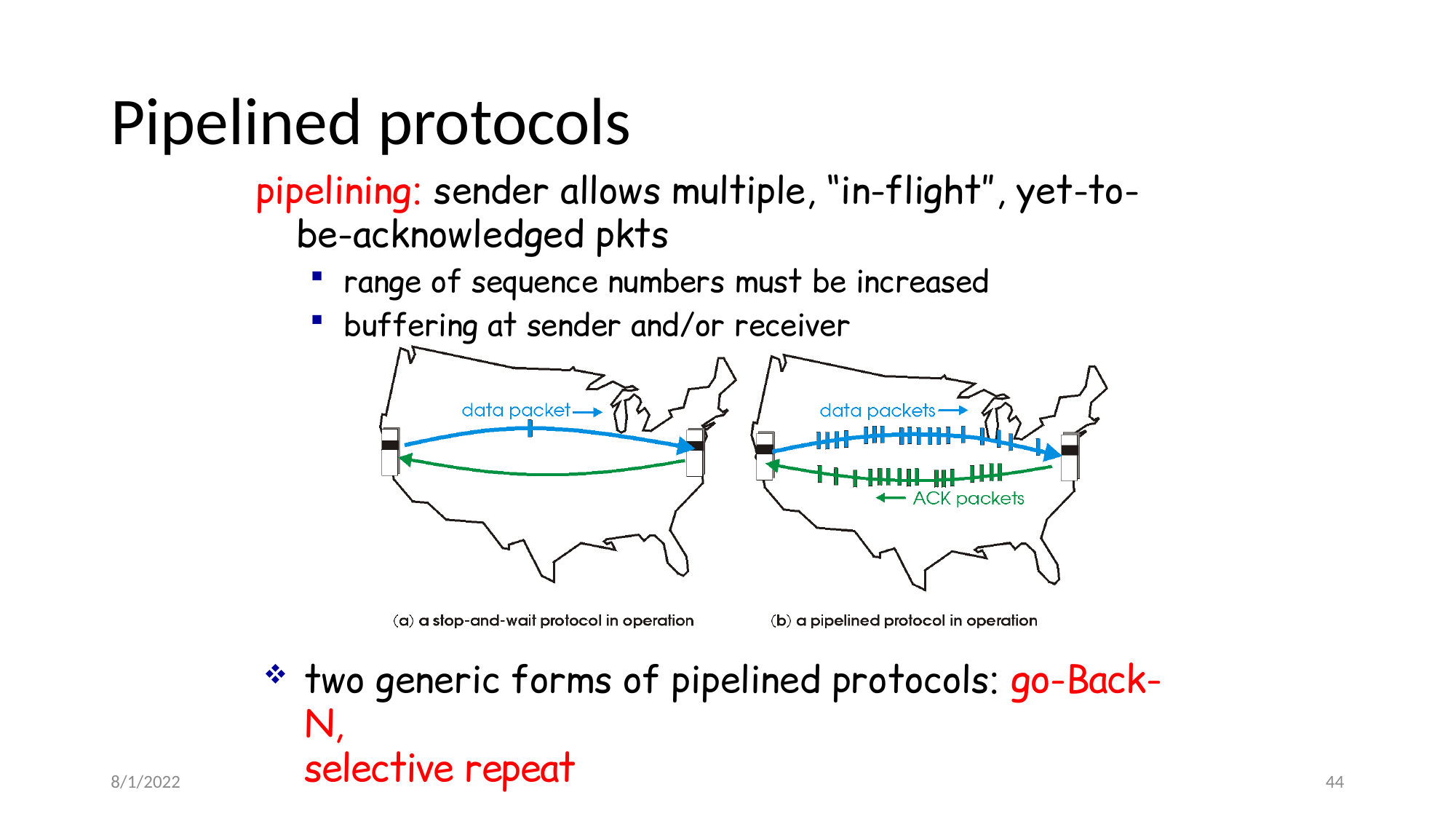

# Pipelined protocols
pipelining: sender allows multiple, “in-flight”, yet-to- be-acknowledged pkts
range of sequence numbers must be increased
buffering at sender and/or receiver

two generic forms of pipelined protocols: go-Back-N,
selective repeat
8/1/2022
44